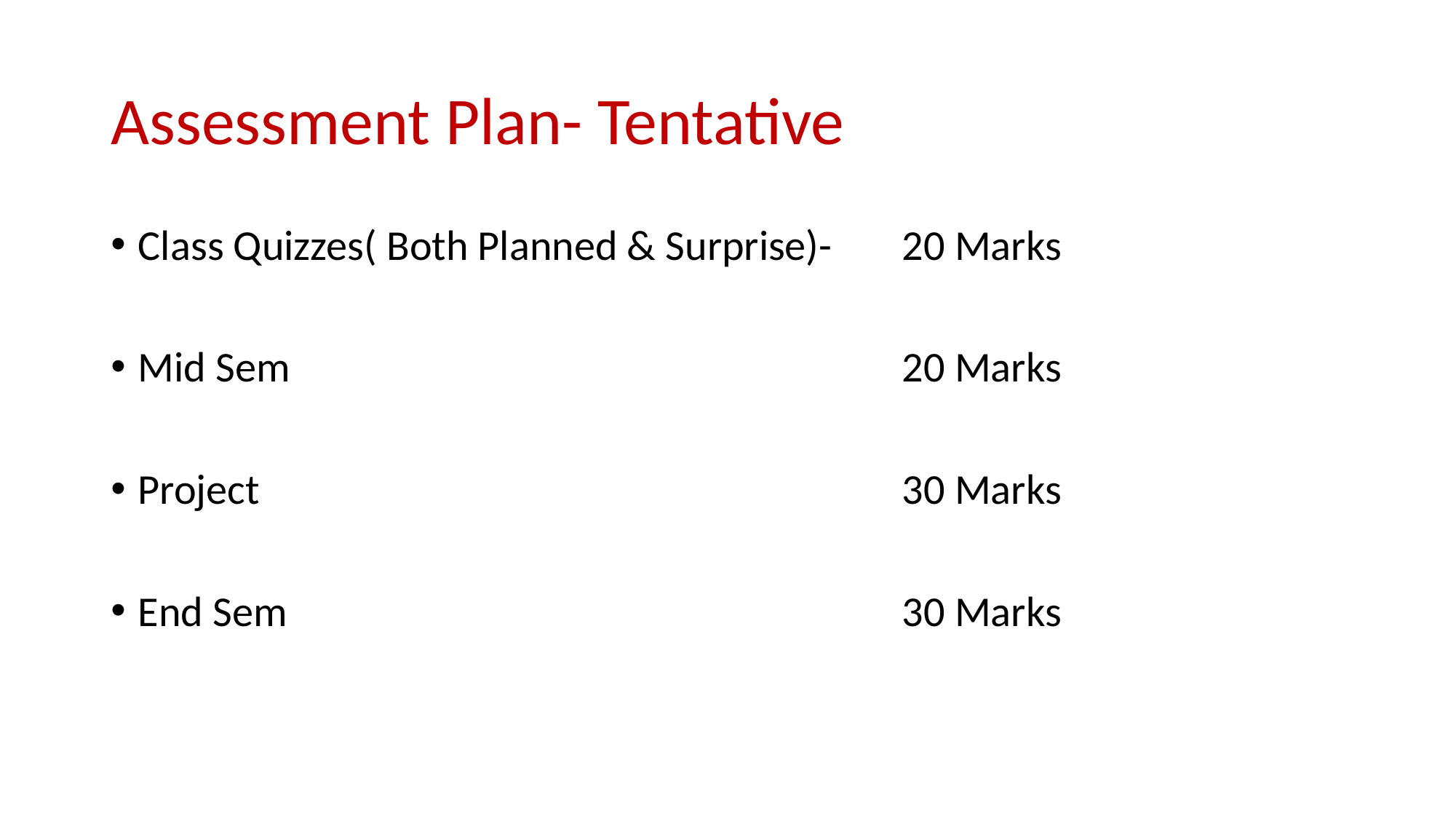

# Assessment Plan- Tentative
Class Quizzes( Both Planned & Surprise)- 	20 Marks

Mid Sem				       		20 Marks

Project					        	30 Marks

End Sem					        	30 Marks